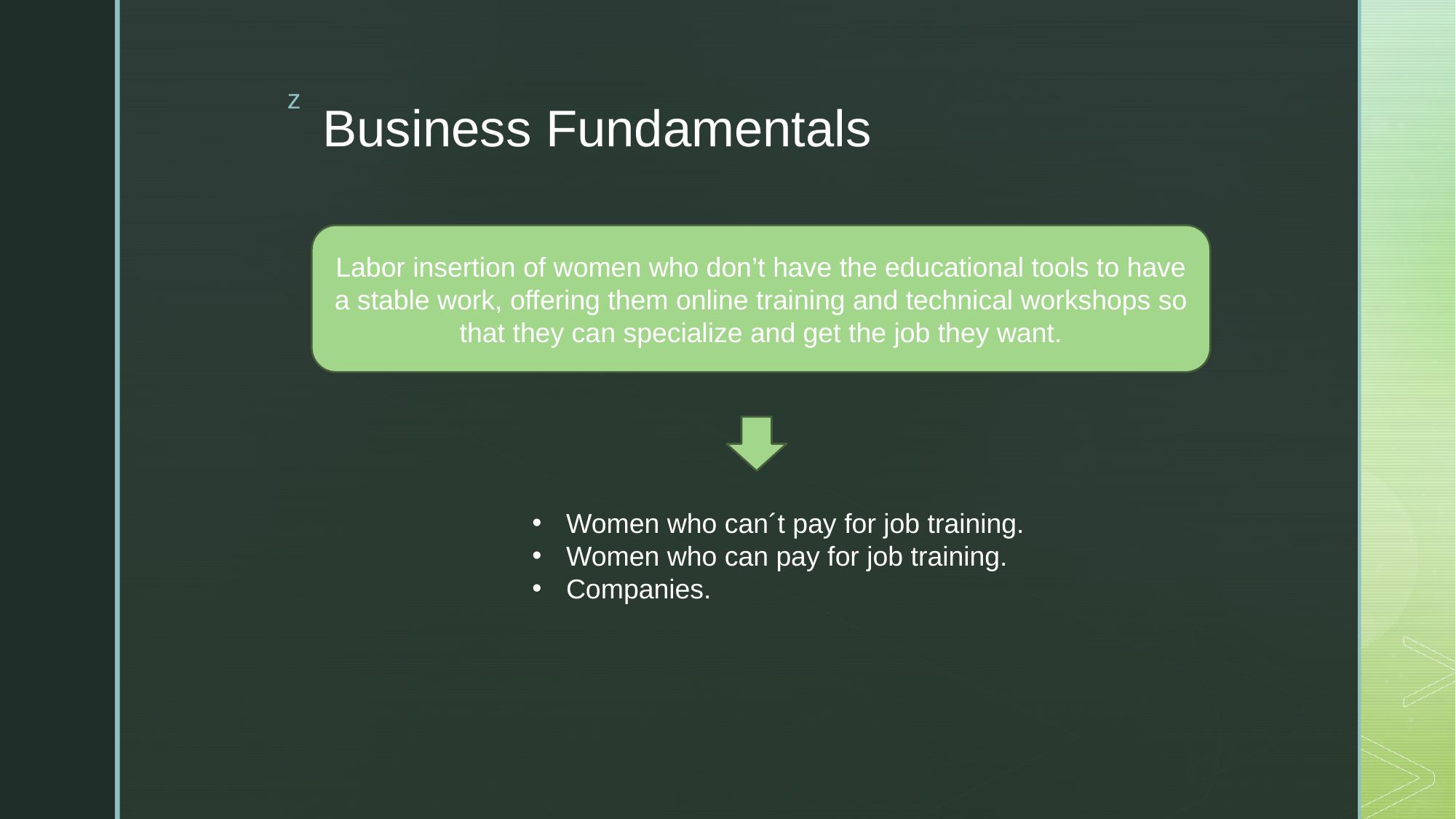

# Business Fundamentals
Labor insertion of women who don’t have the educational tools to have a stable work, offering them online training and technical workshops so that they can specialize and get the job they want.

Women who can´t pay for job training.
Women who can pay for job training.
Companies.